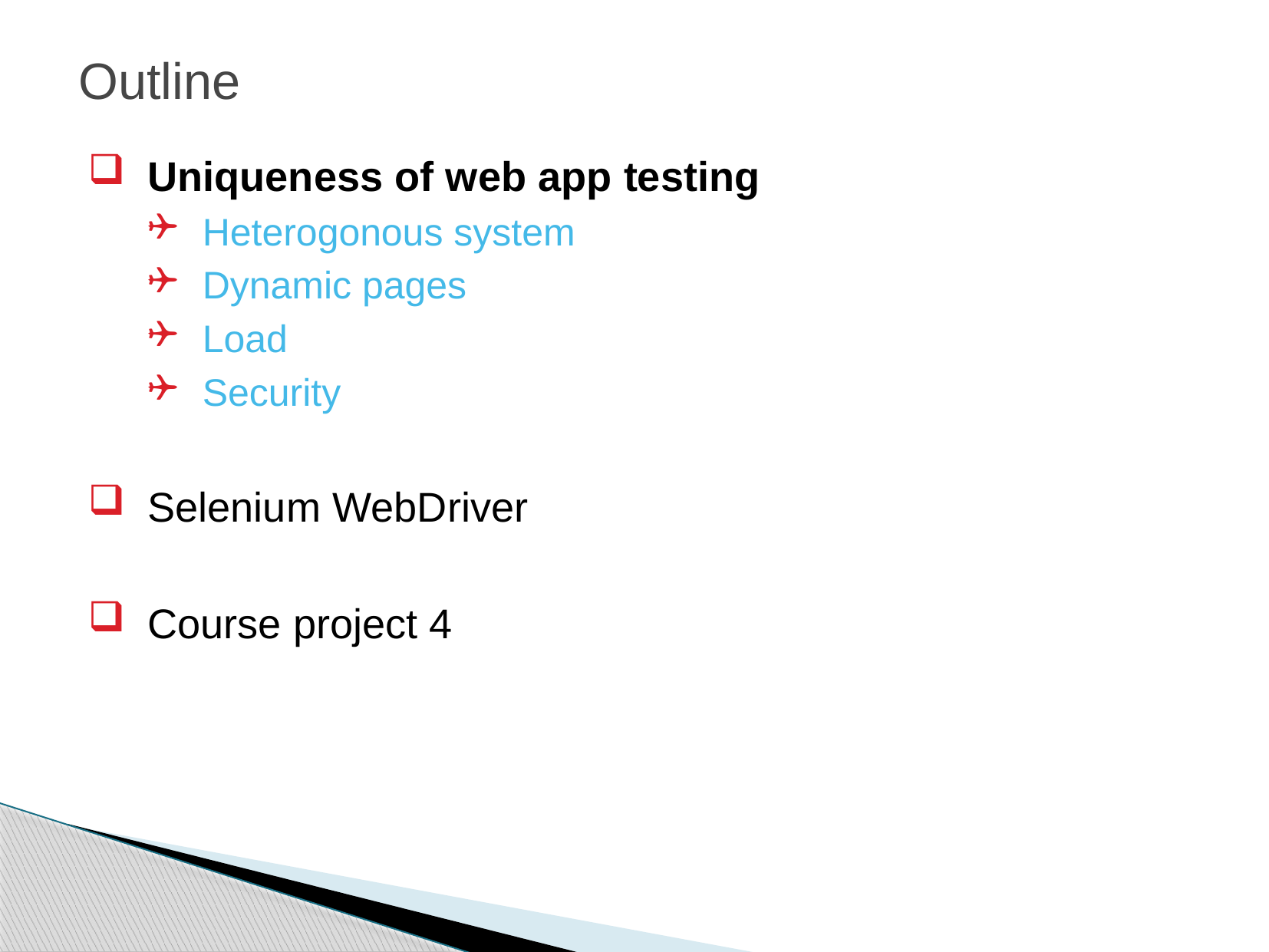

Outline
Uniqueness of web app testing
Heterogonous system
Dynamic pages
Load
Security

Selenium WebDriver

Course project 4